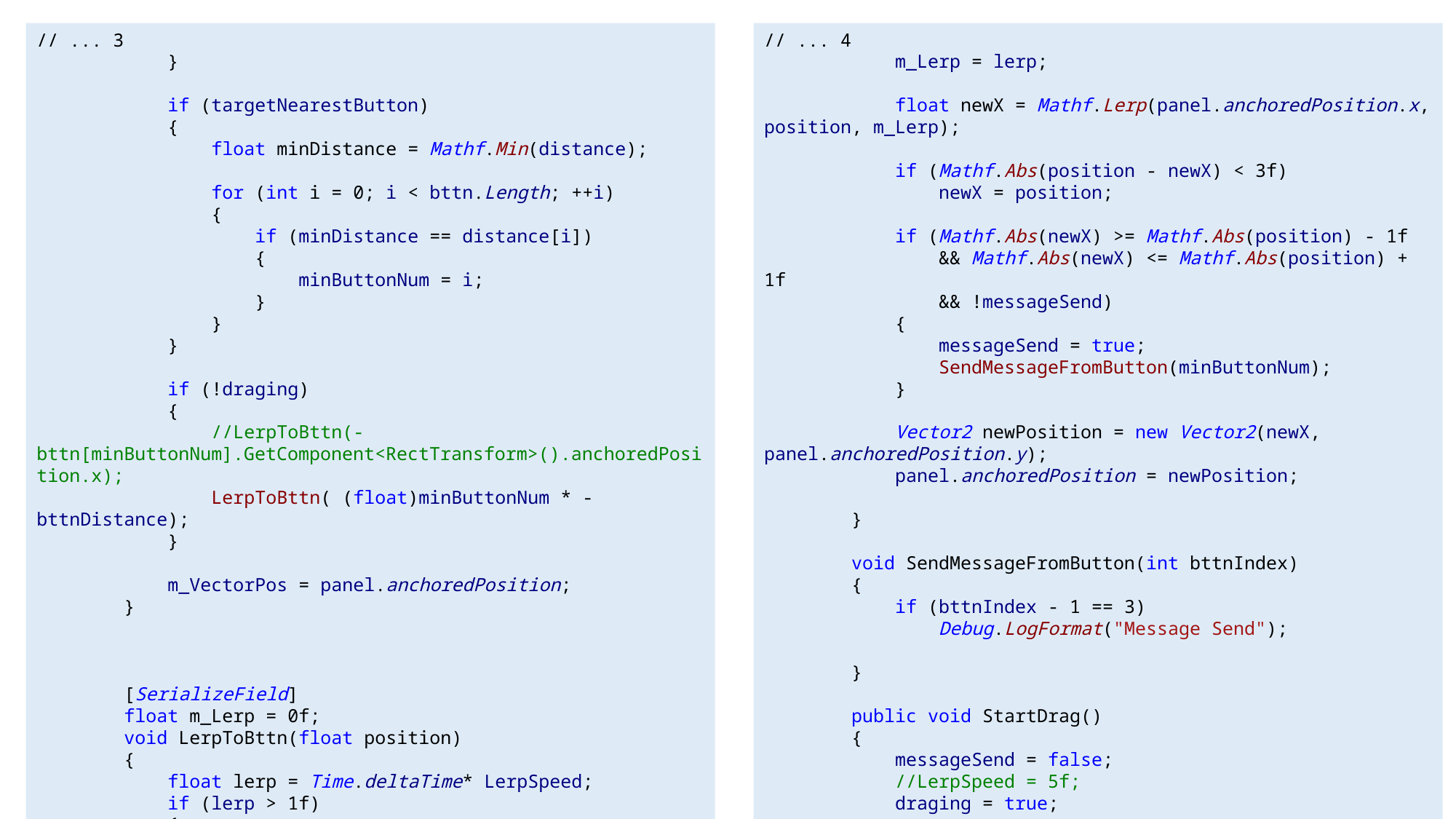

// ... 3
            }

            if (targetNearestButton)
            {
                float minDistance = Mathf.Min(distance);

                for (int i = 0; i < bttn.Length; ++i)
                {
                    if (minDistance == distance[i])
                    {
                        minButtonNum = i;
                    }
                }
            }

            if (!draging)
            {
                //LerpToBttn(-bttn[minButtonNum].GetComponent<RectTransform>().anchoredPosition.x);
                LerpToBttn( (float)minButtonNum * -bttnDistance);
            }

            m_VectorPos = panel.anchoredPosition;
        }

        [SerializeField]
        float m_Lerp = 0f;
        void LerpToBttn(float position)
        {
            float lerp = Time.deltaTime* LerpSpeed;
            if (lerp > 1f)
            {
                lerp = 1f;
            }
// ... 4
#
// ... 4
            m_Lerp = lerp;

            float newX = Mathf.Lerp(panel.anchoredPosition.x, position, m_Lerp);

            if (Mathf.Abs(position - newX) < 3f)
                newX = position;

            if (Mathf.Abs(newX) >= Mathf.Abs(position) - 1f
                && Mathf.Abs(newX) <= Mathf.Abs(position) + 1f
                && !messageSend)
            {
                messageSend = true;
                SendMessageFromButton(minButtonNum);
            }

            Vector2 newPosition = new Vector2(newX, panel.anchoredPosition.y);
            panel.anchoredPosition = newPosition;

        }

        void SendMessageFromButton(int bttnIndex)
        {
            if (bttnIndex - 1 == 3)
                Debug.LogFormat("Message Send");

        }

        public void StartDrag()
        {
            messageSend = false;
            //LerpSpeed = 5f;
            draging = true;

            targetNearestButton = true;
        }
// ... 5